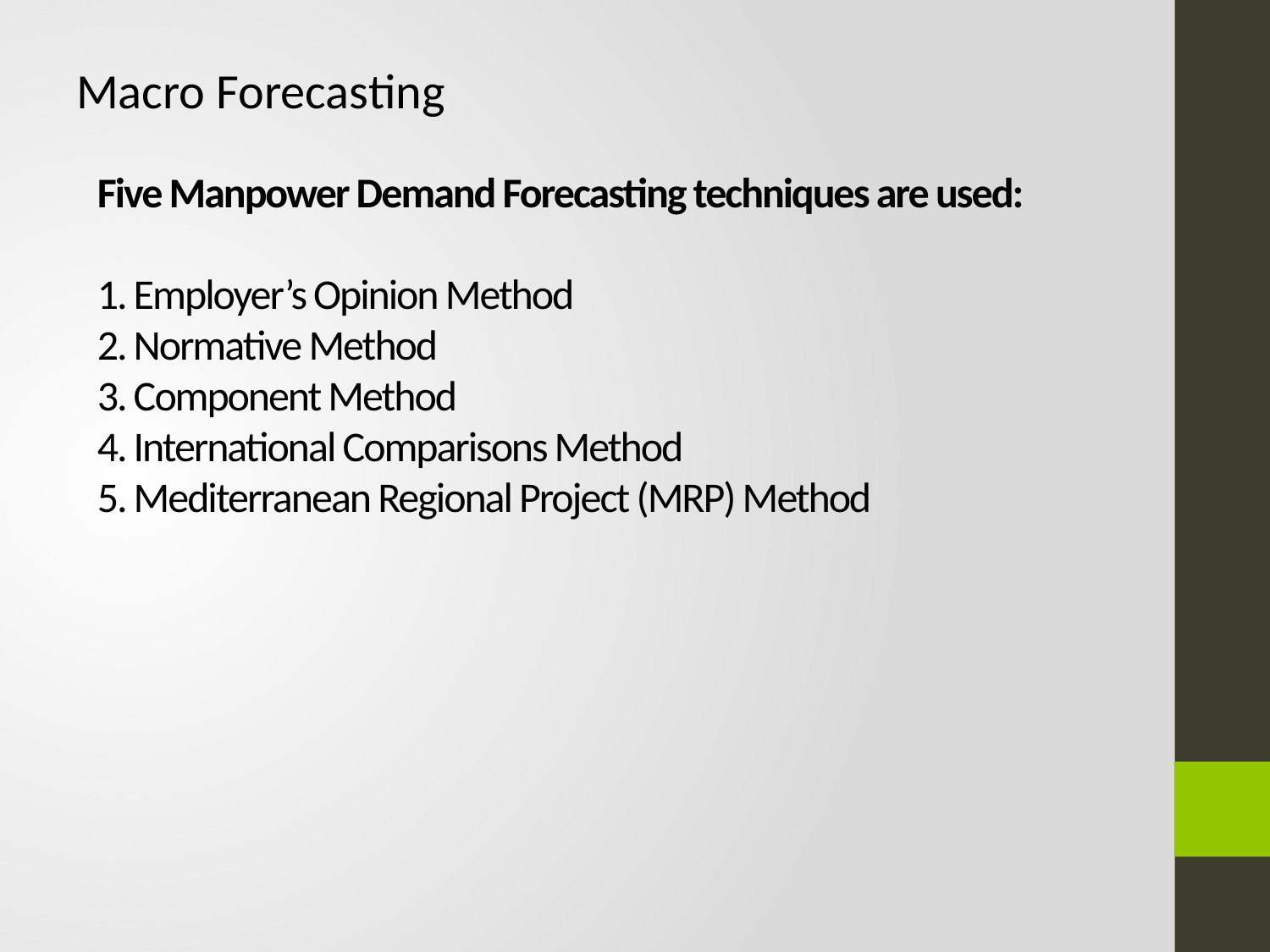

Macro Forecasting
# Five Manpower Demand Forecasting techniques are used: 1. Employer’s Opinion Method 2. Normative Method 3. Component Method 4. International Comparisons Method 5. Mediterranean Regional Project (MRP) Method